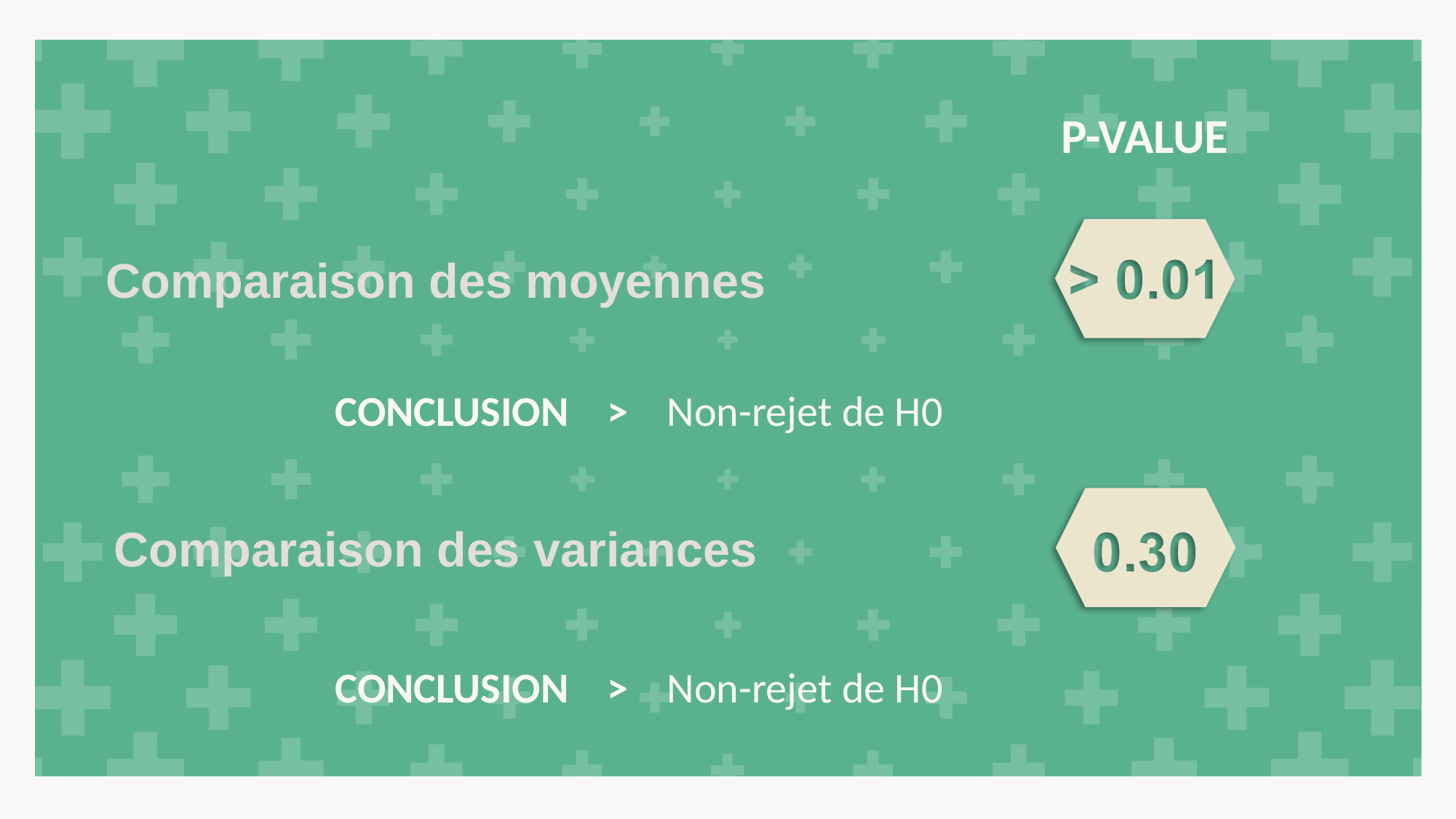

P-VALUE

Comparaison des moyennes
CONCLUSION    >    Non-rejet de H0

Comparaison des variances
CONCLUSION    >    Non-rejet de H0